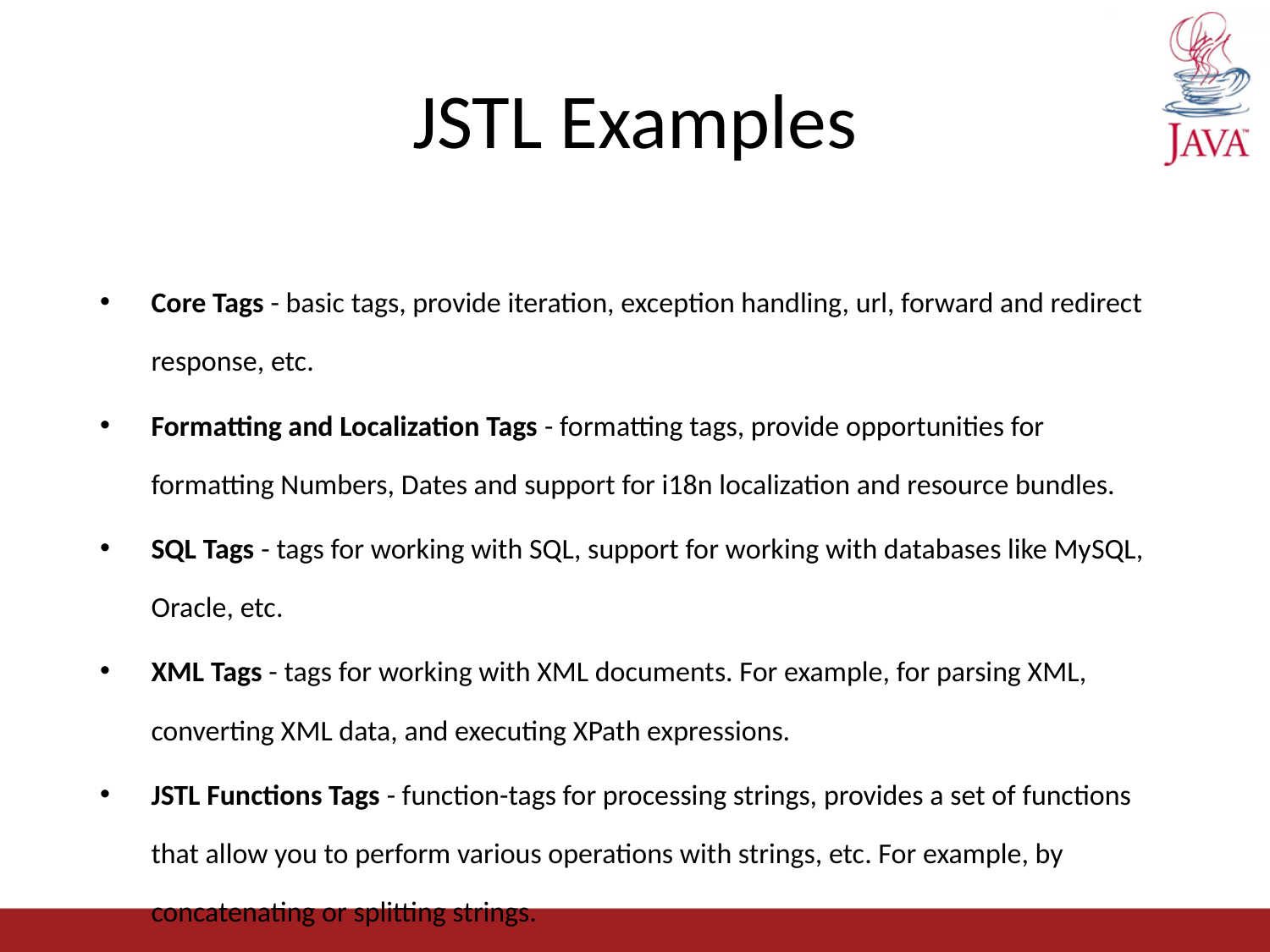

# JSTL Examples
Core Tags - basic tags, provide iteration, exception handling, url, forward and redirect response, etc.
Formatting and Localization Tags - formatting tags, provide opportunities for formatting Numbers, Dates and support for i18n localization and resource bundles.
SQL Tags - tags for working with SQL, support for working with databases like MySQL, Oracle, etc.
XML Tags - tags for working with XML documents. For example, for parsing XML, converting XML data, and executing XPath expressions.
JSTL Functions Tags - function-tags for processing strings, provides a set of functions that allow you to perform various operations with strings, etc. For example, by concatenating or splitting strings.